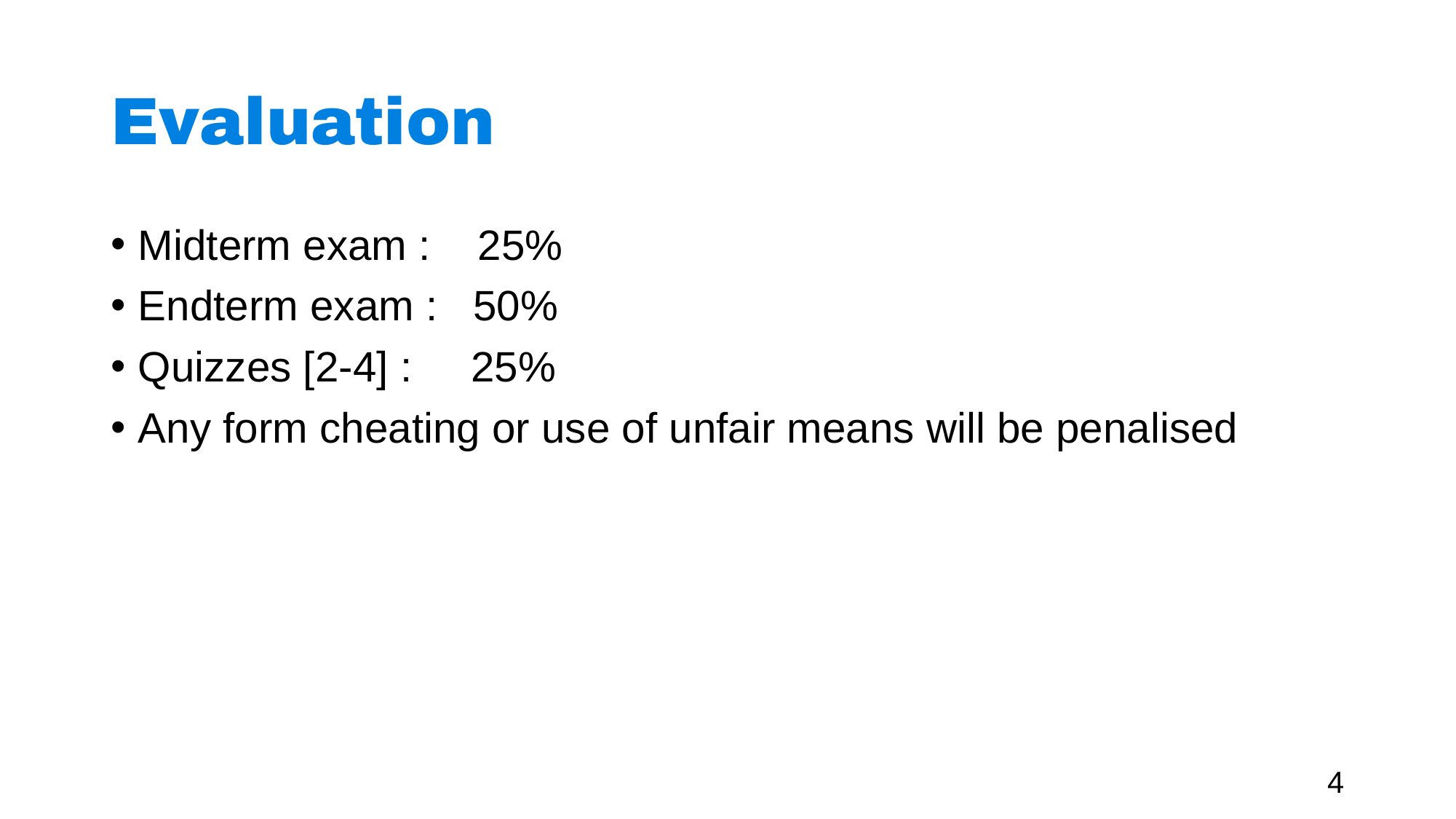

# Evaluation
Midterm exam :    25%
Endterm exam :   50%
Quizzes [2-4] :     25%
Any form cheating or use of unfair means will be penalised

4